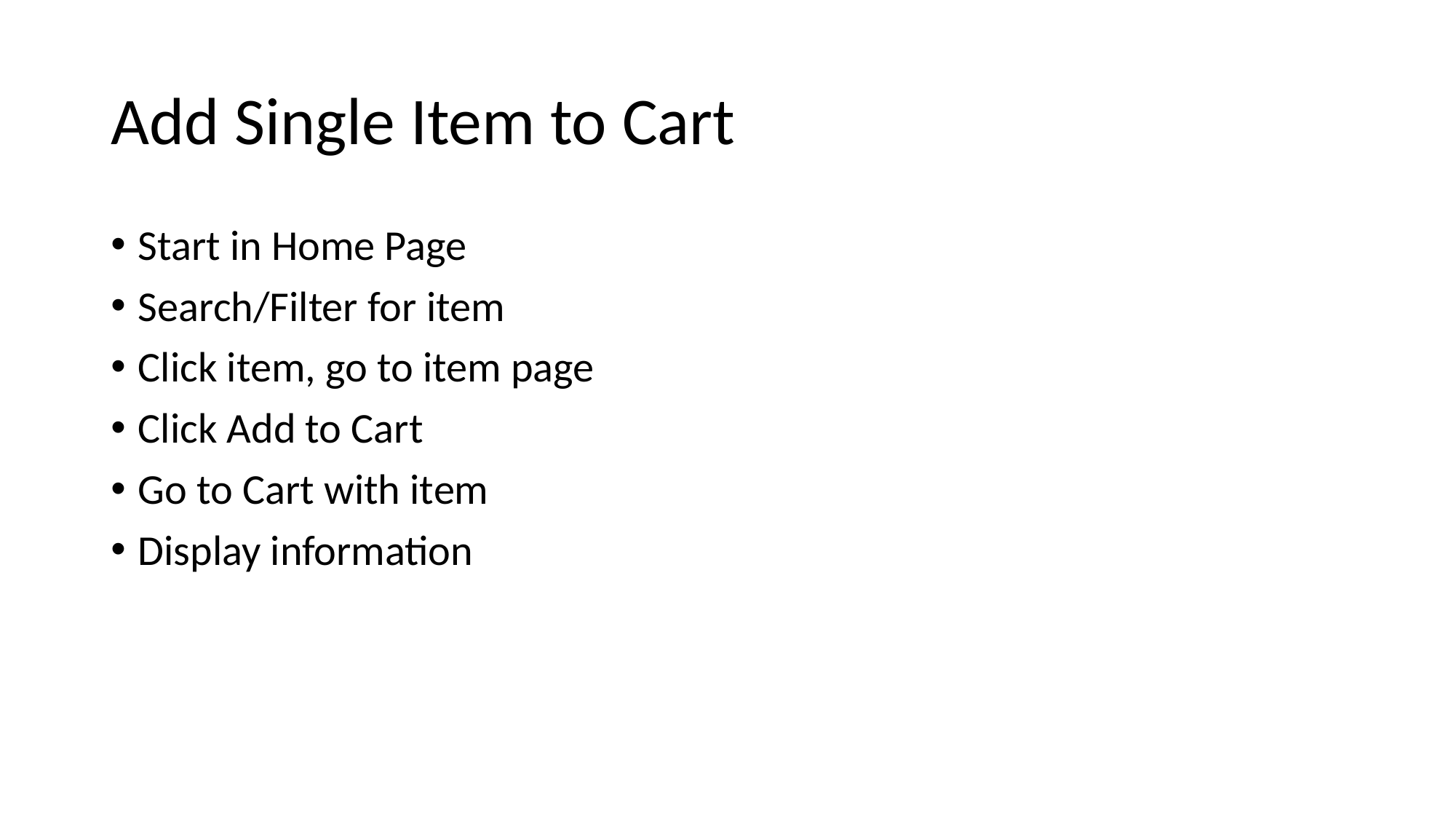

# Add Single Item to Cart
Start in Home Page
Search/Filter for item
Click item, go to item page
Click Add to Cart
Go to Cart with item
Display information